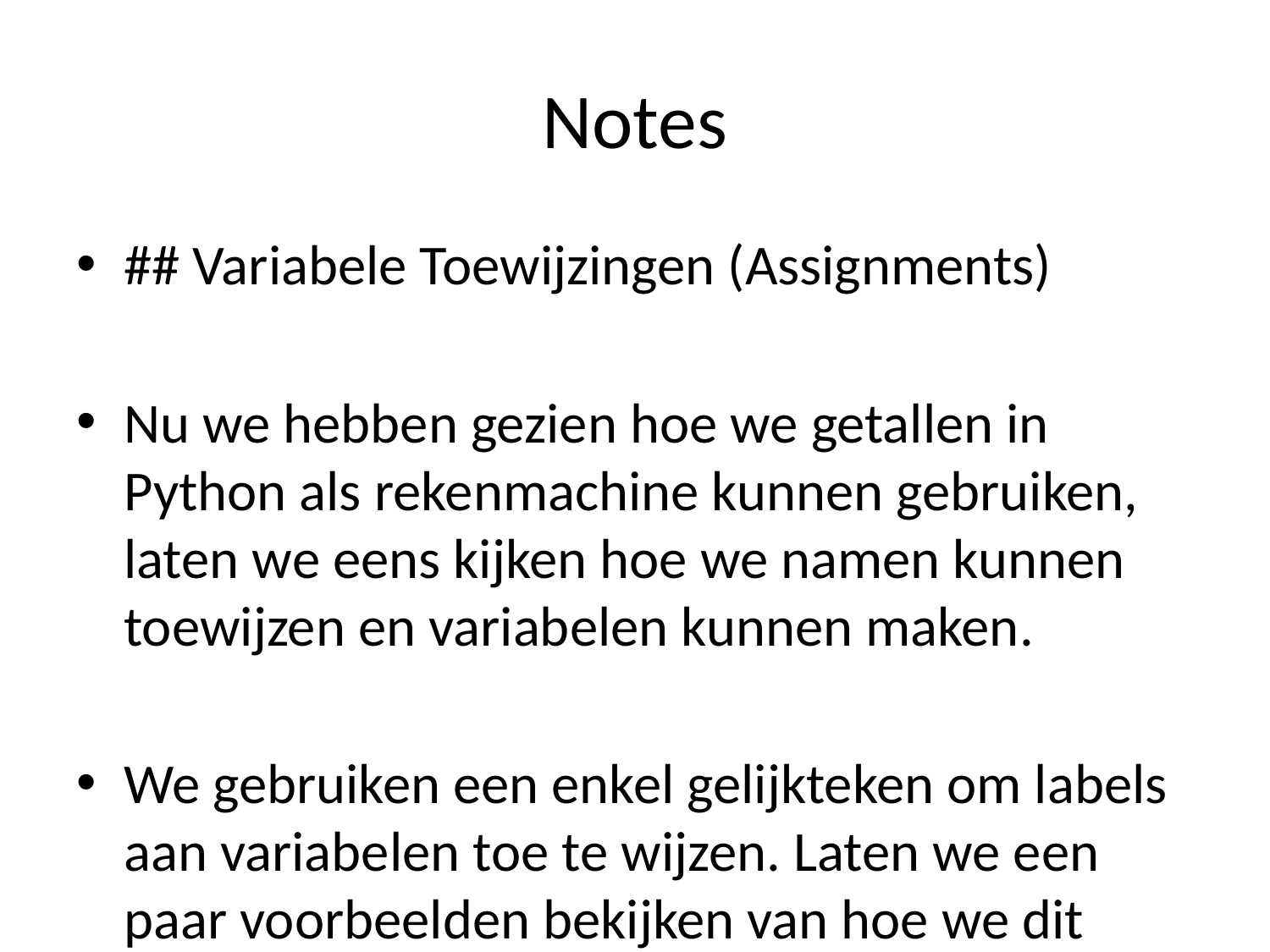

# Notes
## Variabele Toewijzingen (Assignments)

Nu we hebben gezien hoe we getallen in Python als rekenmachine kunnen gebruiken, laten we eens kijken hoe we namen kunnen toewijzen en variabelen kunnen maken.

We gebruiken een enkel gelijkteken om labels aan variabelen toe te wijzen. Laten we een paar voorbeelden bekijken van hoe we dit kunnen doen.